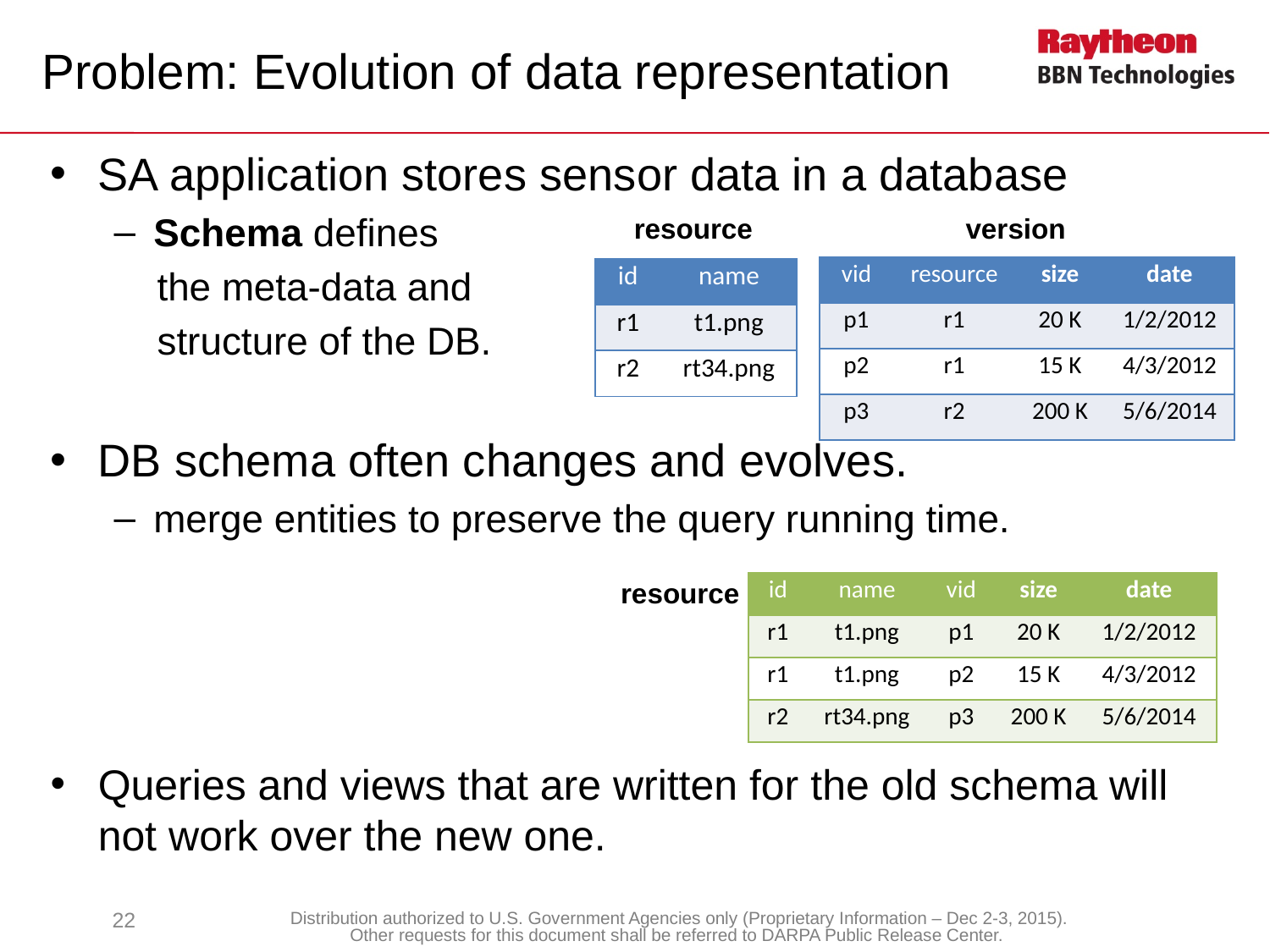

# Problem: Evolution of data representation
SA application stores sensor data in a database
Schema defines
    the meta-data and
    structure of the DB.

DB schema often changes and evolves.
merge entities to preserve the query running time.

Queries and views that are written for the old schema will not work over the new one.
resource
version
| vid | resource | size | date |
| --- | --- | --- | --- |
| p1 | r1 | 20 K | 1/2/2012 |
| p2 | r1 | 15 K | 4/3/2012 |
| p3 | r2 | 200 K | 5/6/2014 |
| id | name |
| --- | --- |
| r1 | t1.png |
| r2 | rt34.png |
resource
| id | name | vid | size | date |
| --- | --- | --- | --- | --- |
| r1 | t1.png | p1 | 20 K | 1/2/2012 |
| r1 | t1.png | p2 | 15 K | 4/3/2012 |
| r2 | rt34.png | p3 | 200 K | 5/6/2014 |
22